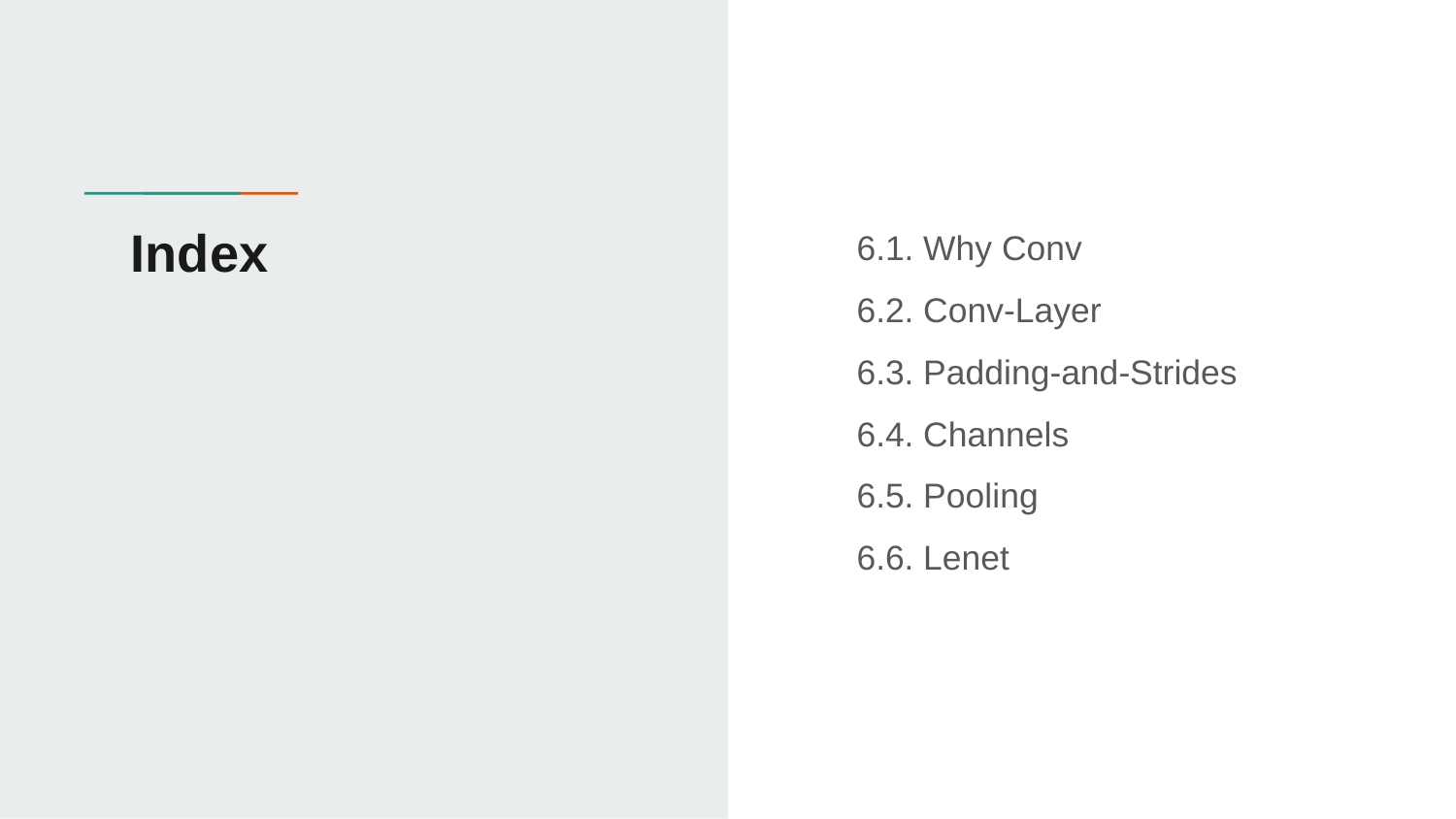

# Index
6.1. Why Conv

6.2. Conv-Layer

6.3. Padding-and-Strides

6.4. Channels

6.5. Pooling

6.6. Lenet